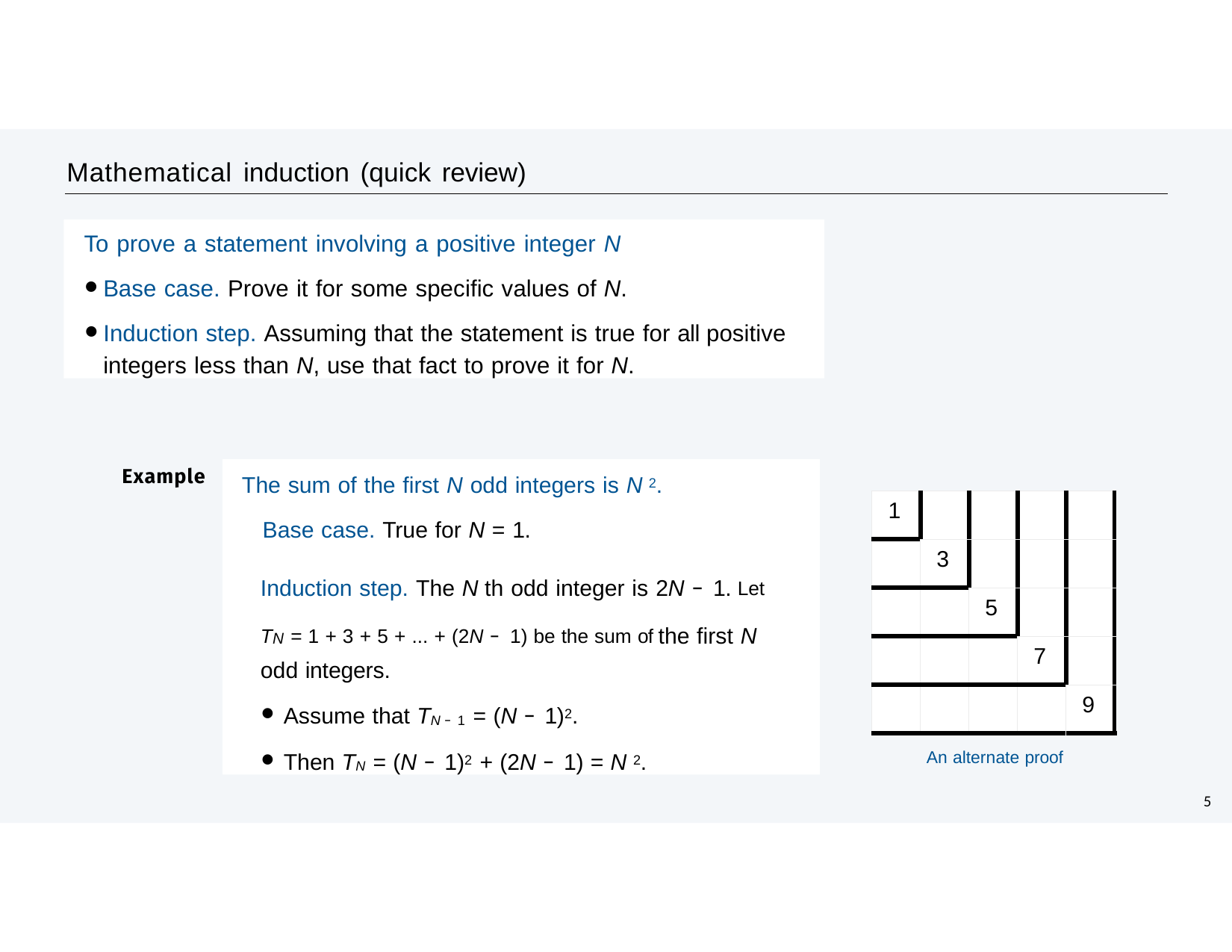

Mathematical induction (quick review)

To prove a statement involving a positive integer N
Base case. Prove it for some specific values of N.
Induction step. Assuming that the statement is true for all positive integers less than N, use that fact to prove it for N.
The sum of the first N odd integers is N 2.
Base case. True for N = 1.
Induction step. The N th odd integer is 2N − 1. Let TN = 1 + 3 + 5 + ... + (2N − 1) be the sum of the first N odd integers.
Assume that TN − 1 = (N − 1)2.
Then TN = (N − 1)2 + (2N − 1) = N 2.
Example
| 1 |  |  |  |  |
| --- | --- | --- | --- | --- |
|  | 3 |  |  |  |
|  |  | 5 |  |  |
|  |  |  | 7 |  |
|  |  |  |  | 9 |
An alternate proof
5